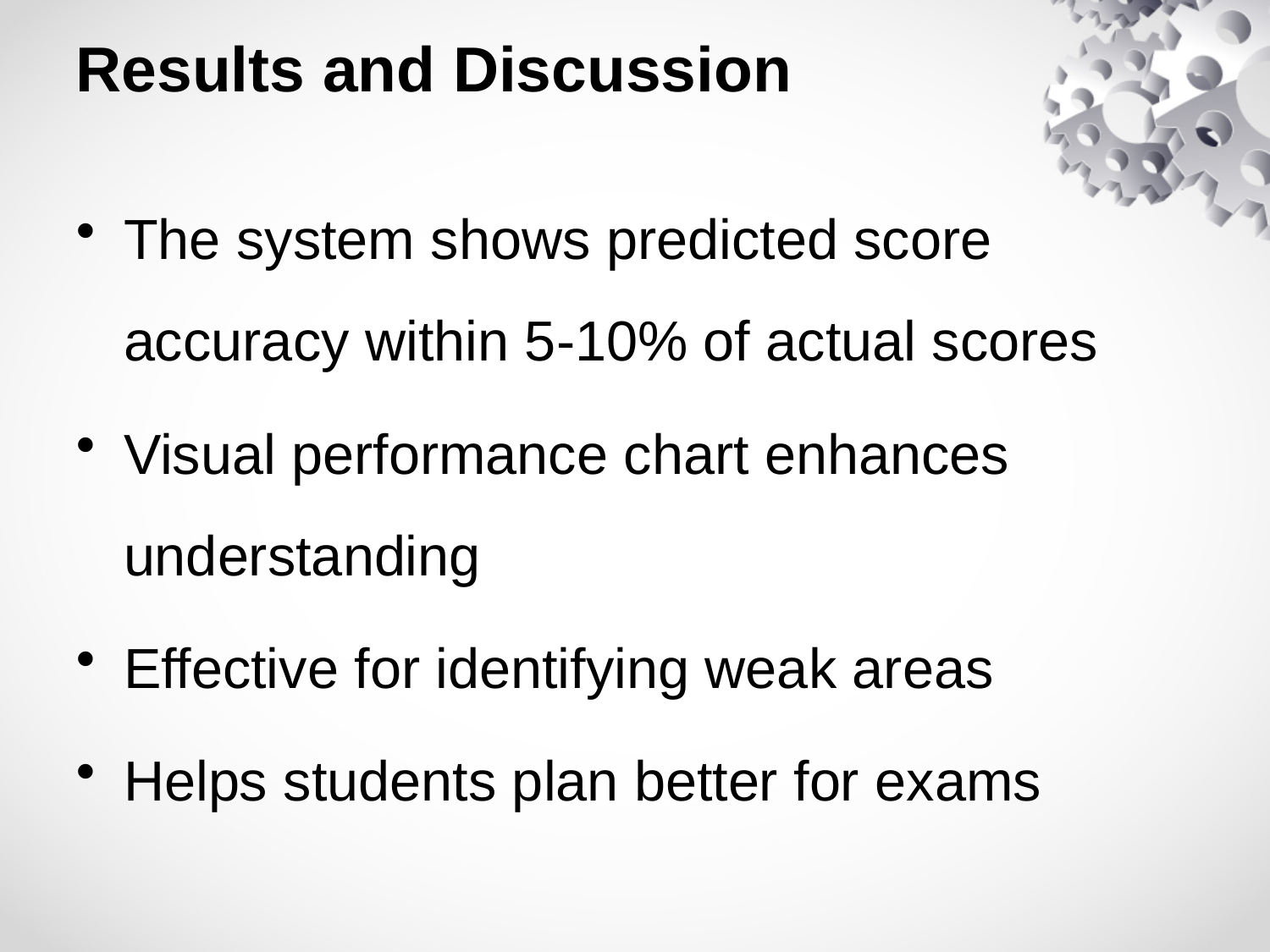

# Results and Discussion
The system shows predicted score accuracy within 5-10% of actual scores
Visual performance chart enhances understanding
Effective for identifying weak areas
Helps students plan better for exams